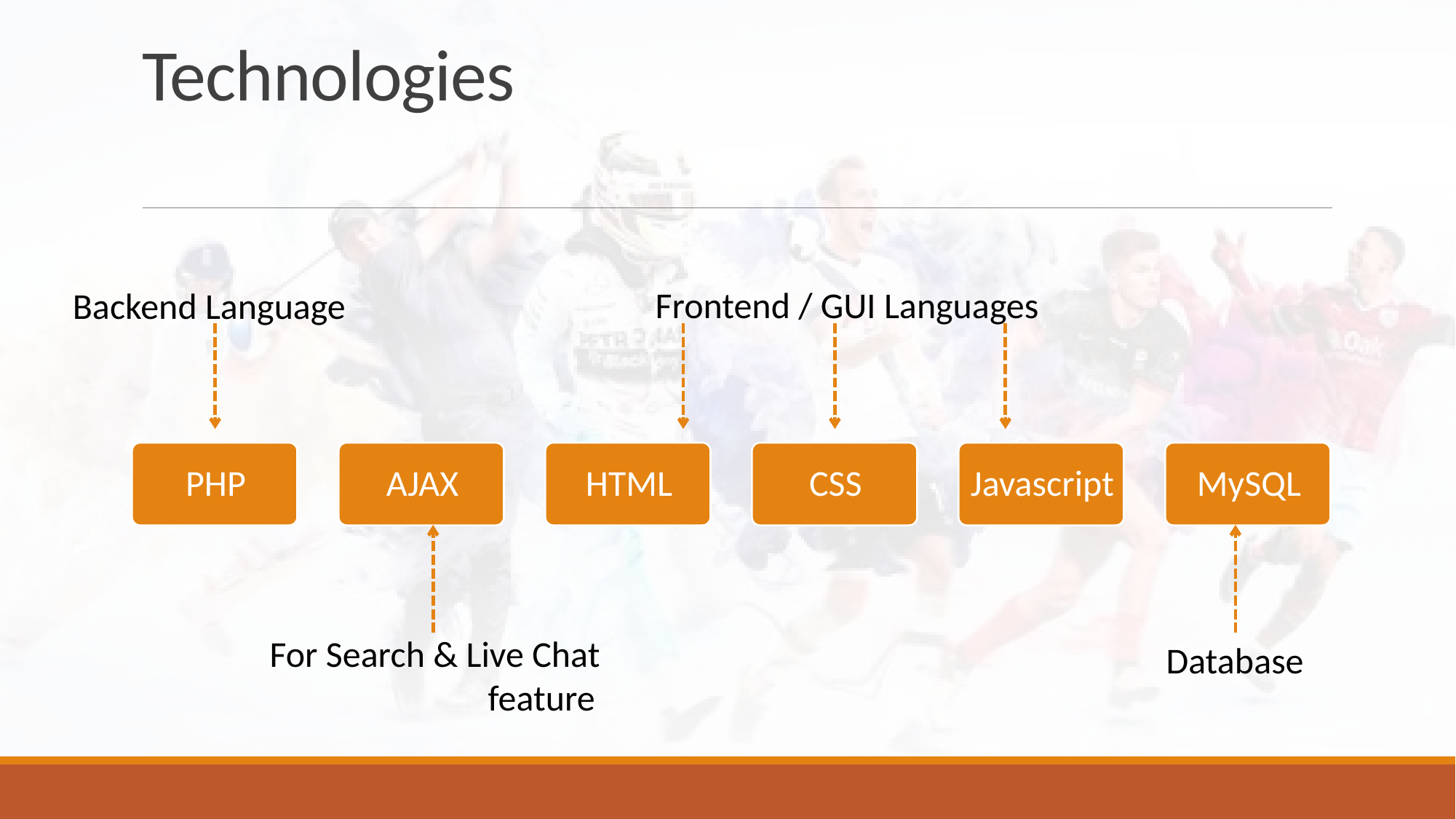

# Technologies
PHP
AJAX
HTML
CSS
Javascript
MySQL
Frontend / GUI Languages
Backend Language
For Search & Live Chat 		feature
Database